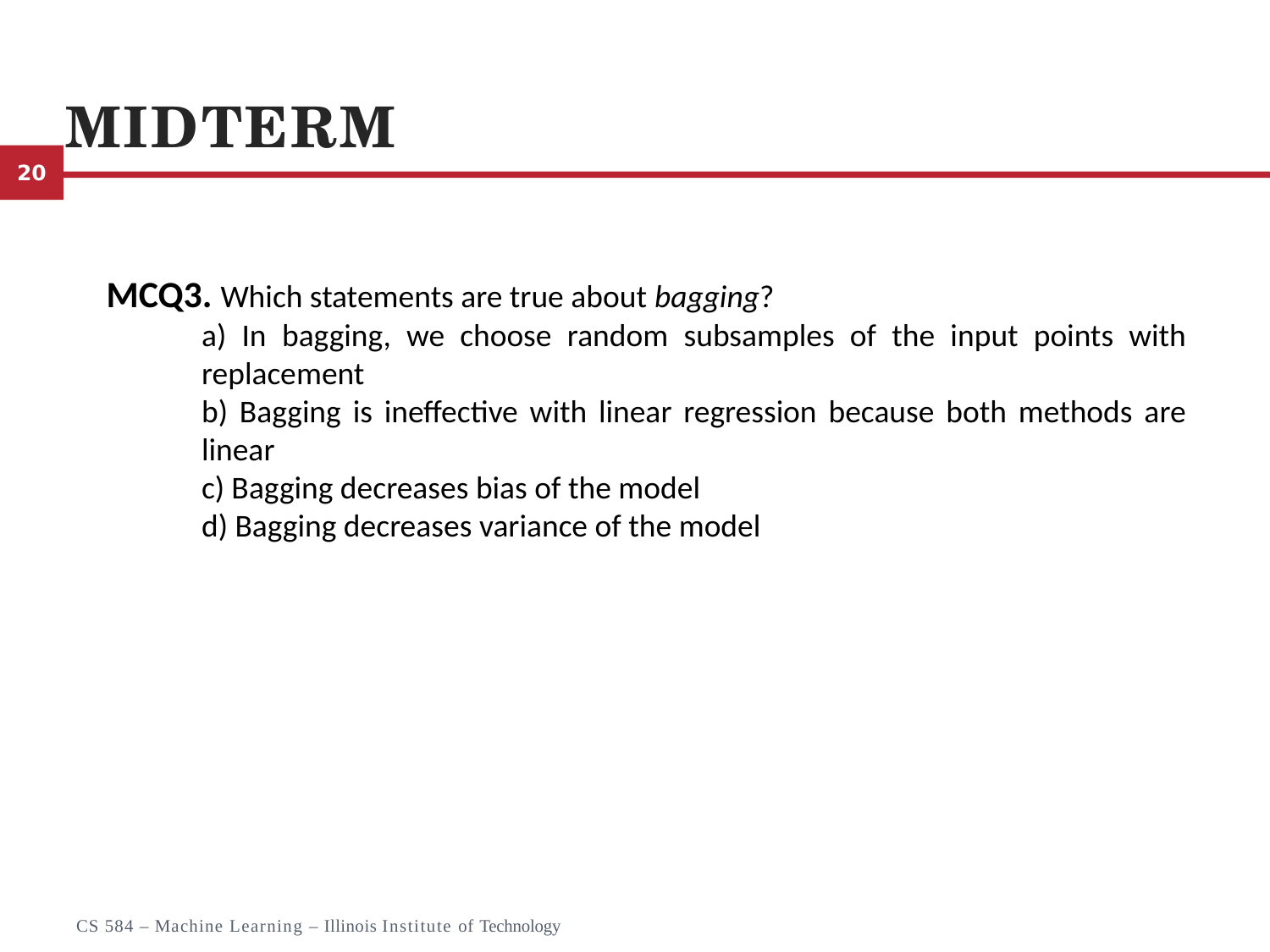

# Midterm
MCQ3. Which statements are true about bagging?
a) In bagging, we choose random subsamples of the input points with replacement
b) Bagging is ineffective with linear regression because both methods are linear
c) Bagging decreases bias of the model
d) Bagging decreases variance of the model

23
CS 584 – Machine Learning – Illinois Institute of Technology